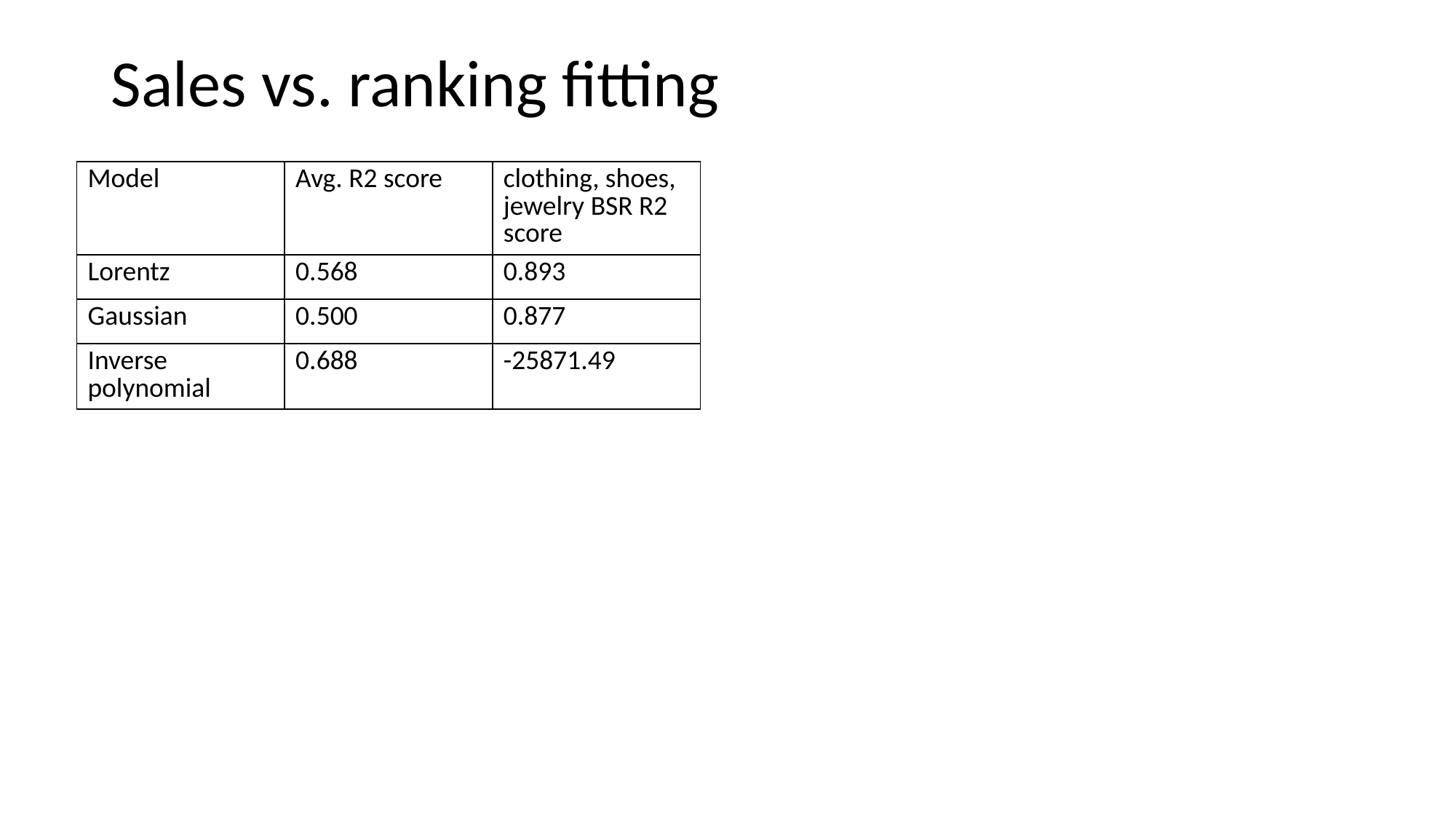

Sales vs. ranking fitting
| Model | Avg. R2 score | clothing, shoes, jewelry BSR R2 score |
| --- | --- | --- |
| Lorentz | 0.568 | 0.893 |
| Gaussian | 0.500 | 0.877 |
| Inverse polynomial | 0.688 | -25871.49 |